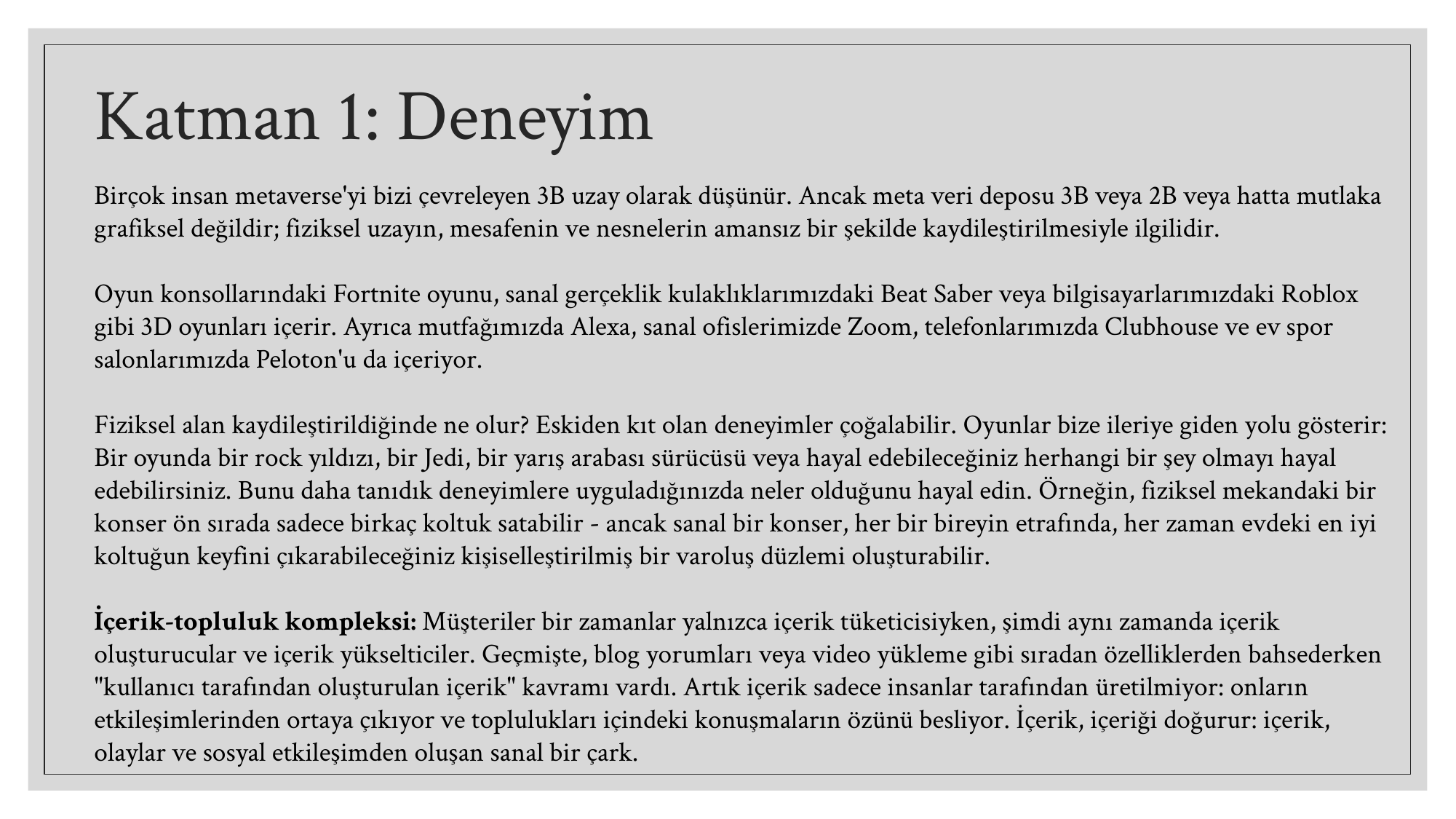

# Katman 1: Deneyim
Birçok insan metaverse'yi bizi çevreleyen 3B uzay olarak düşünür. Ancak meta veri deposu 3B veya 2B veya hatta mutlaka grafiksel değildir; fiziksel uzayın, mesafenin ve nesnelerin amansız bir şekilde kaydileştirilmesiyle ilgilidir.

Oyun konsollarındaki Fortnite oyunu, sanal gerçeklik kulaklıklarımızdaki Beat Saber veya bilgisayarlarımızdaki Roblox gibi 3D oyunları içerir. Ayrıca mutfağımızda Alexa, sanal ofislerimizde Zoom, telefonlarımızda Clubhouse ve ev spor salonlarımızda Peloton'u da içeriyor.

Fiziksel alan kaydileştirildiğinde ne olur? Eskiden kıt olan deneyimler çoğalabilir. Oyunlar bize ileriye giden yolu gösterir: Bir oyunda bir rock yıldızı, bir Jedi, bir yarış arabası sürücüsü veya hayal edebileceğiniz herhangi bir şey olmayı hayal edebilirsiniz. Bunu daha tanıdık deneyimlere uyguladığınızda neler olduğunu hayal edin. Örneğin, fiziksel mekandaki bir konser ön sırada sadece birkaç koltuk satabilir - ancak sanal bir konser, her bir bireyin etrafında, her zaman evdeki en iyi koltuğun keyfini çıkarabileceğiniz kişiselleştirilmiş bir varoluş düzlemi oluşturabilir.

İçerik-topluluk kompleksi: Müşteriler bir zamanlar yalnızca içerik tüketicisiyken, şimdi aynı zamanda içerik oluşturucular ve içerik yükselticiler. Geçmişte, blog yorumları veya video yükleme gibi sıradan özelliklerden bahsederken "kullanıcı tarafından oluşturulan içerik" kavramı vardı. Artık içerik sadece insanlar tarafından üretilmiyor: onların etkileşimlerinden ortaya çıkıyor ve toplulukları içindeki konuşmaların özünü besliyor. İçerik, içeriği doğurur: içerik, olaylar ve sosyal etkileşimden oluşan sanal bir çark.